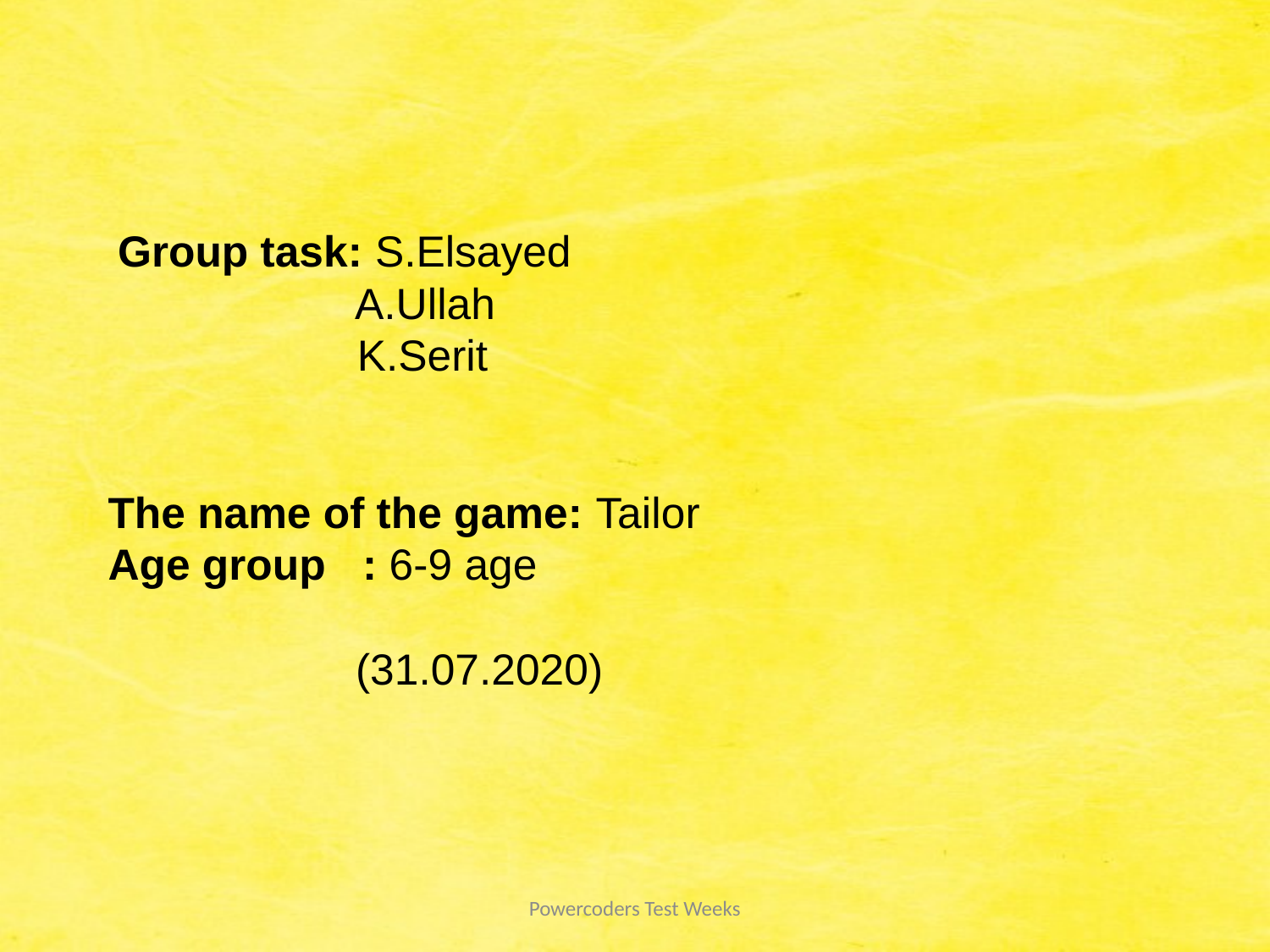

# Group task: S.Elsayed A.Ullah K.Serit The name of the game: Tailor Age group   : 6-9 age   (31.07.2020)
Powercoders Test Weeks
1